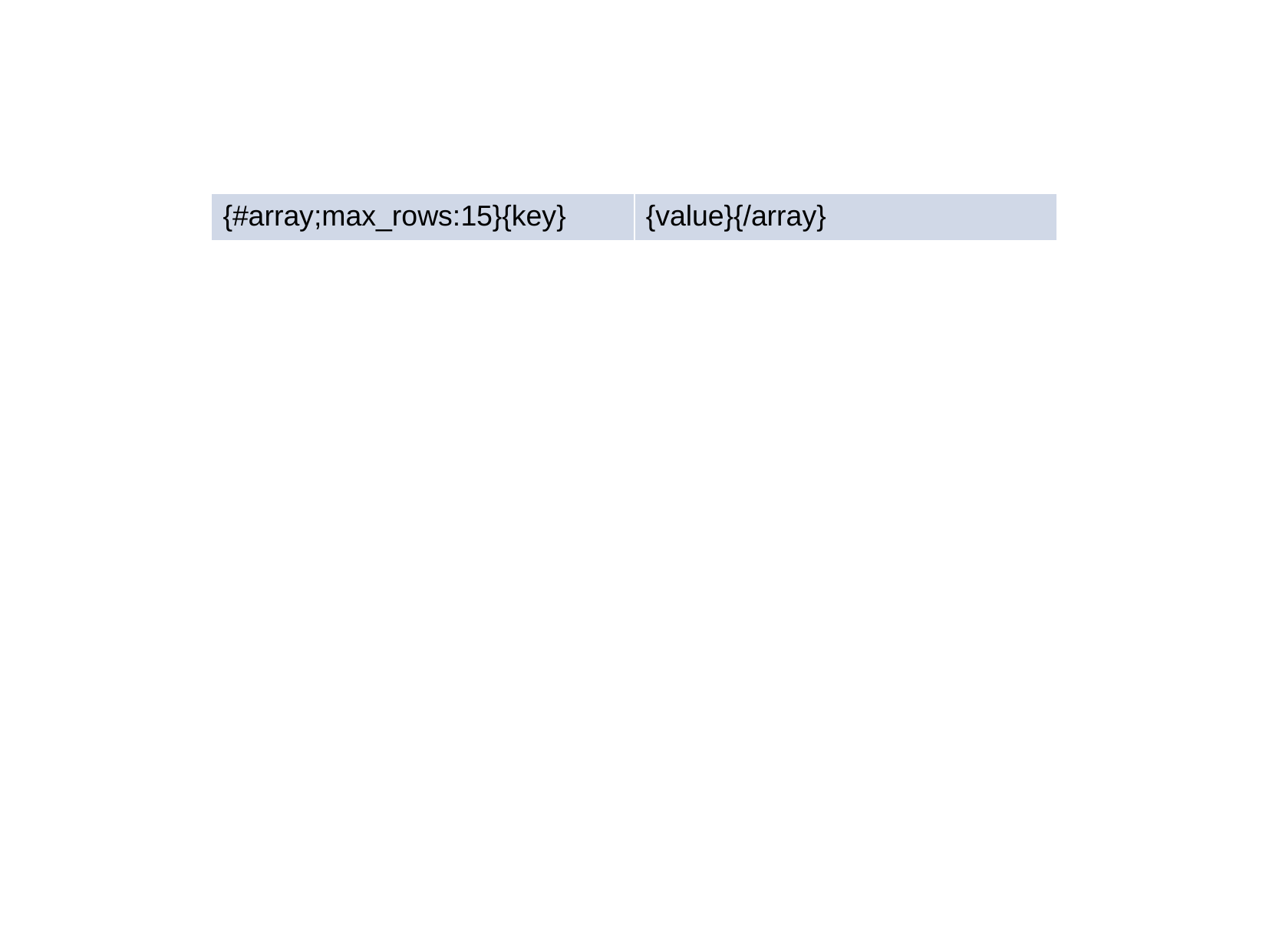

| {#array;max\_rows:15}{key} | {value}{/array} |
| --- | --- |